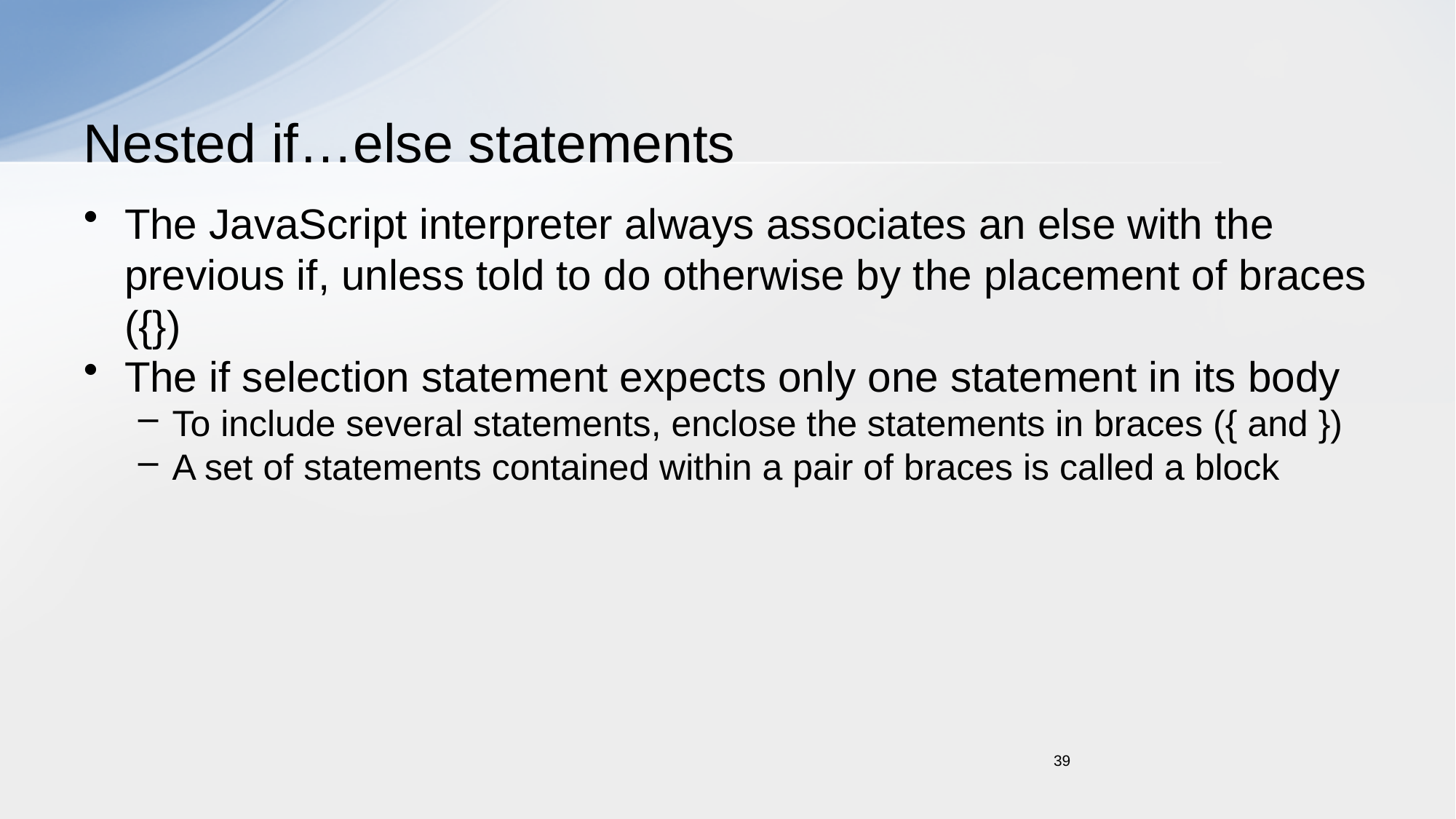

# Nested if…else statements
The JavaScript interpreter always associates an else with the previous if, unless told to do otherwise by the placement of braces ({})
The if selection statement expects only one statement in its body
To include several statements, enclose the statements in braces ({ and })
A set of statements contained within a pair of braces is called a block

39